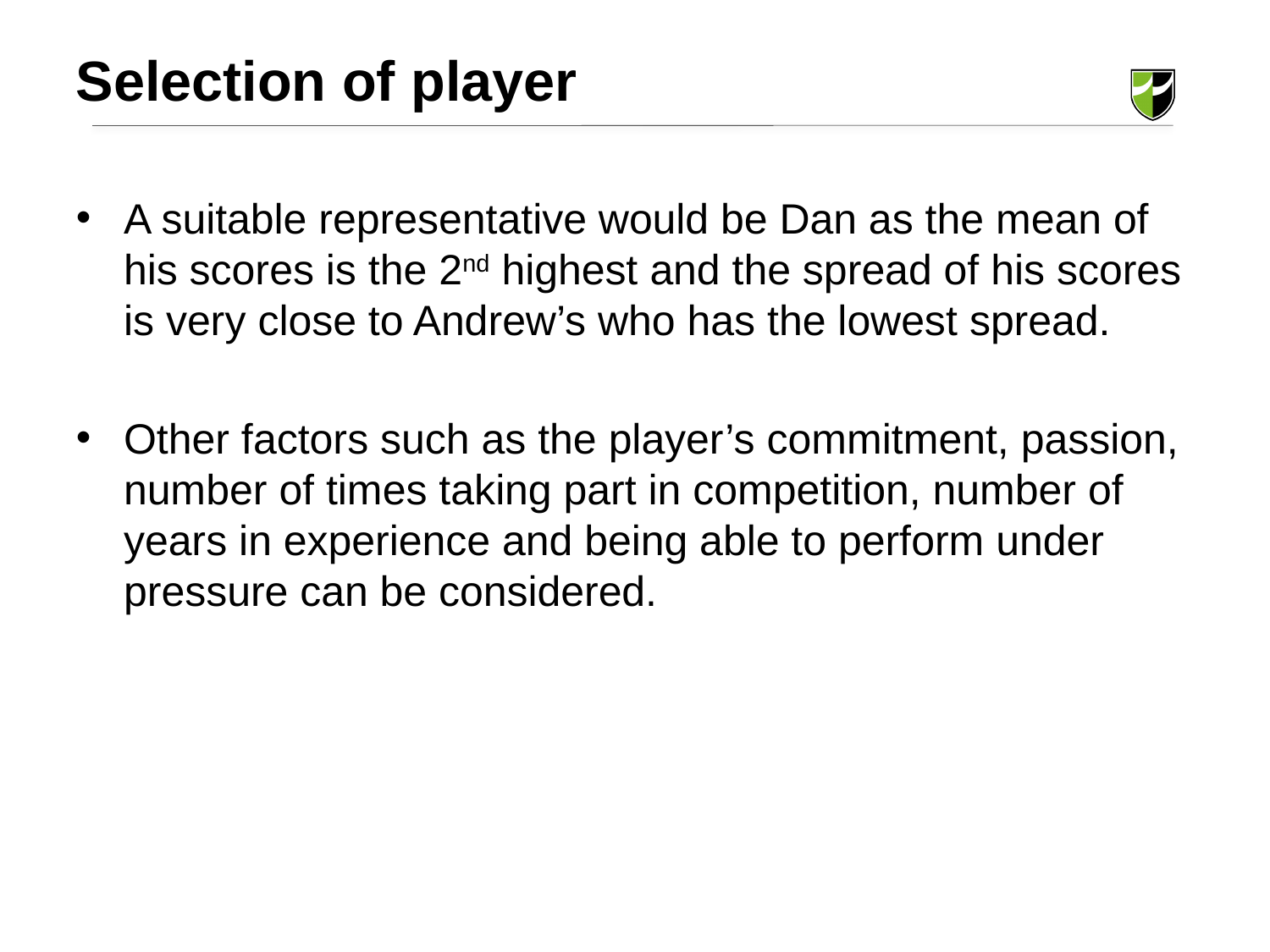

Selection of player

A suitable representative would be Dan as the mean of his scores is the 2nd highest and the spread of his scores is very close to Andrew’s who has the lowest spread.

Other factors such as the player’s commitment, passion, number of times taking part in competition, number of years in experience and being able to perform under pressure can be considered.